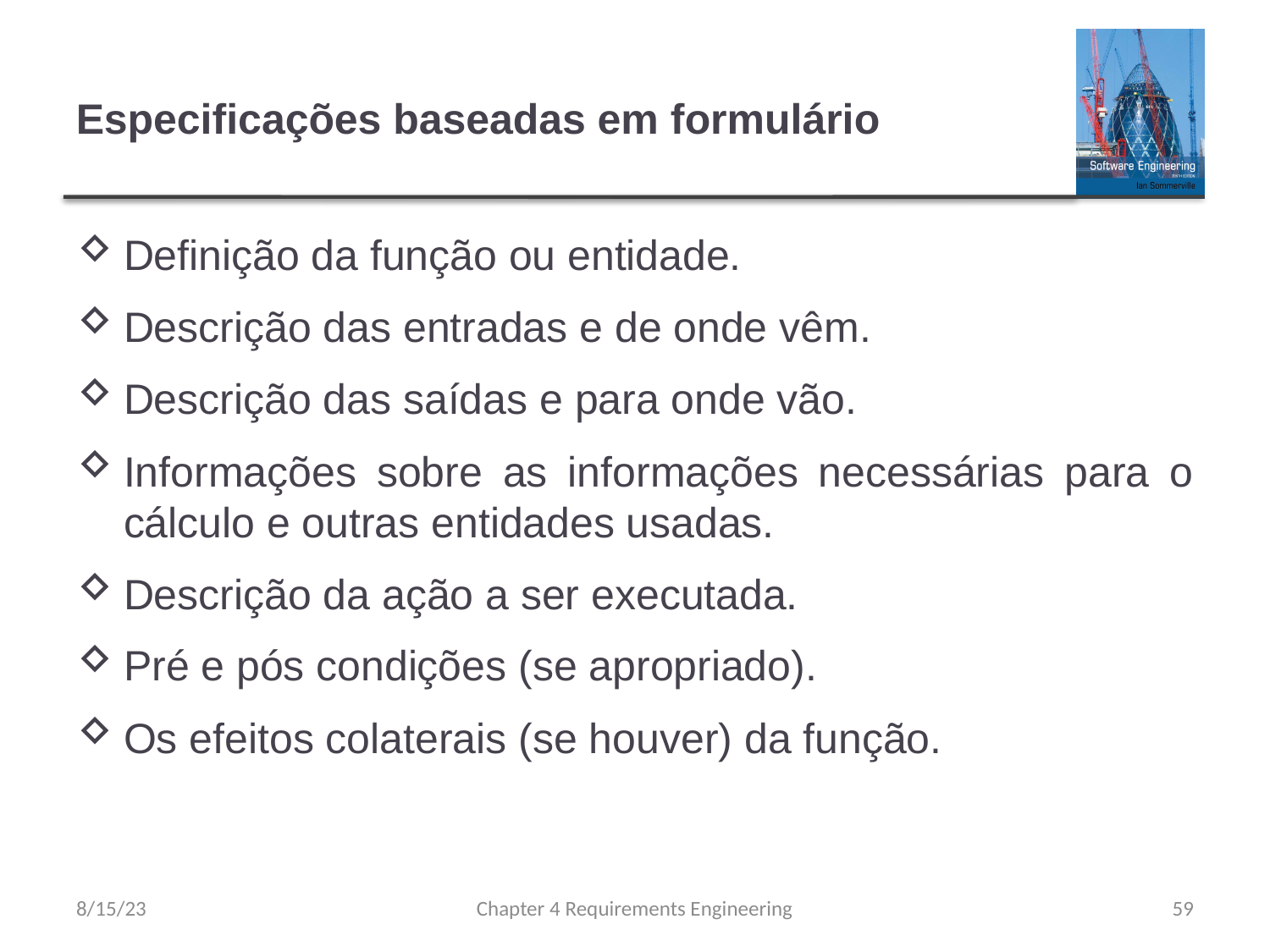

# Especificações baseadas em formulário
Definição da função ou entidade.
Descrição das entradas e de onde vêm.
Descrição das saídas e para onde vão.
Informações sobre as informações necessárias para o cálculo e outras entidades usadas.
Descrição da ação a ser executada.
Pré e pós condições (se apropriado).
Os efeitos colaterais (se houver) da função.
8/15/23
Chapter 4 Requirements Engineering
59